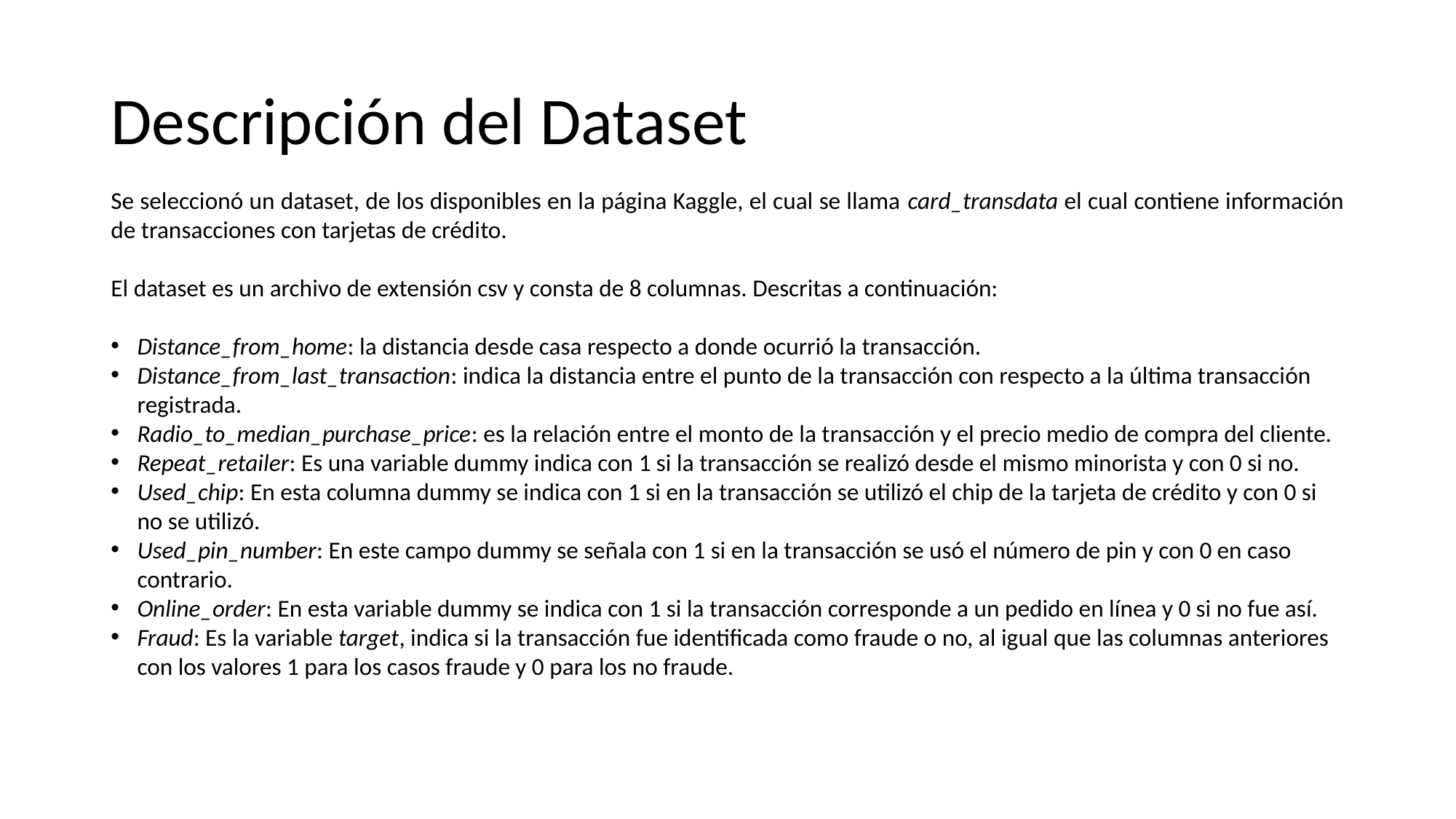

# Descripción del Dataset
Se seleccionó un dataset, de los disponibles en la página Kaggle, el cual se llama card_transdata el cual contiene información de transacciones con tarjetas de crédito.

El dataset es un archivo de extensión csv y consta de 8 columnas. Descritas a continuación:

Distance_from_home: la distancia desde casa respecto a donde ocurrió la transacción.
Distance_from_last_transaction: indica la distancia entre el punto de la transacción con respecto a la última transacción registrada.
Radio_to_median_purchase_price: es la relación entre el monto de la transacción y el precio medio de compra del cliente.
Repeat_retailer: Es una variable dummy indica con 1 si la transacción se realizó desde el mismo minorista y con 0 si no.
Used_chip: En esta columna dummy se indica con 1 si en la transacción se utilizó el chip de la tarjeta de crédito y con 0 si no se utilizó.
Used_pin_number: En este campo dummy se señala con 1 si en la transacción se usó el número de pin y con 0 en caso contrario.
Online_order: En esta variable dummy se indica con 1 si la transacción corresponde a un pedido en línea y 0 si no fue así.
Fraud: Es la variable target, indica si la transacción fue identificada como fraude o no, al igual que las columnas anteriores con los valores 1 para los casos fraude y 0 para los no fraude.